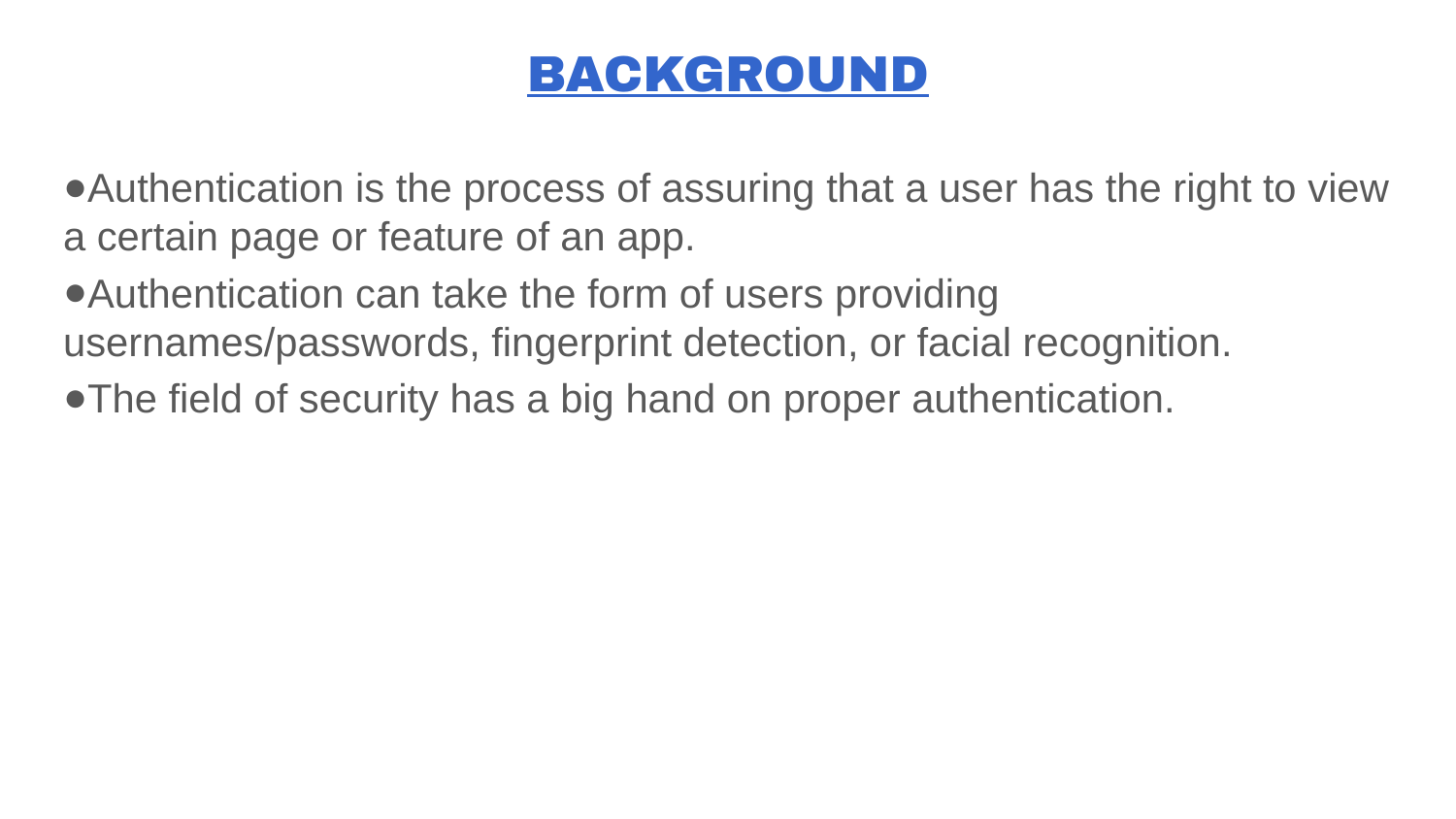

# BACKGROUND
Authentication is the process of assuring that a user has the right to view a certain page or feature of an app.
Authentication can take the form of users providing usernames/passwords, fingerprint detection, or facial recognition.
The field of security has a big hand on proper authentication.